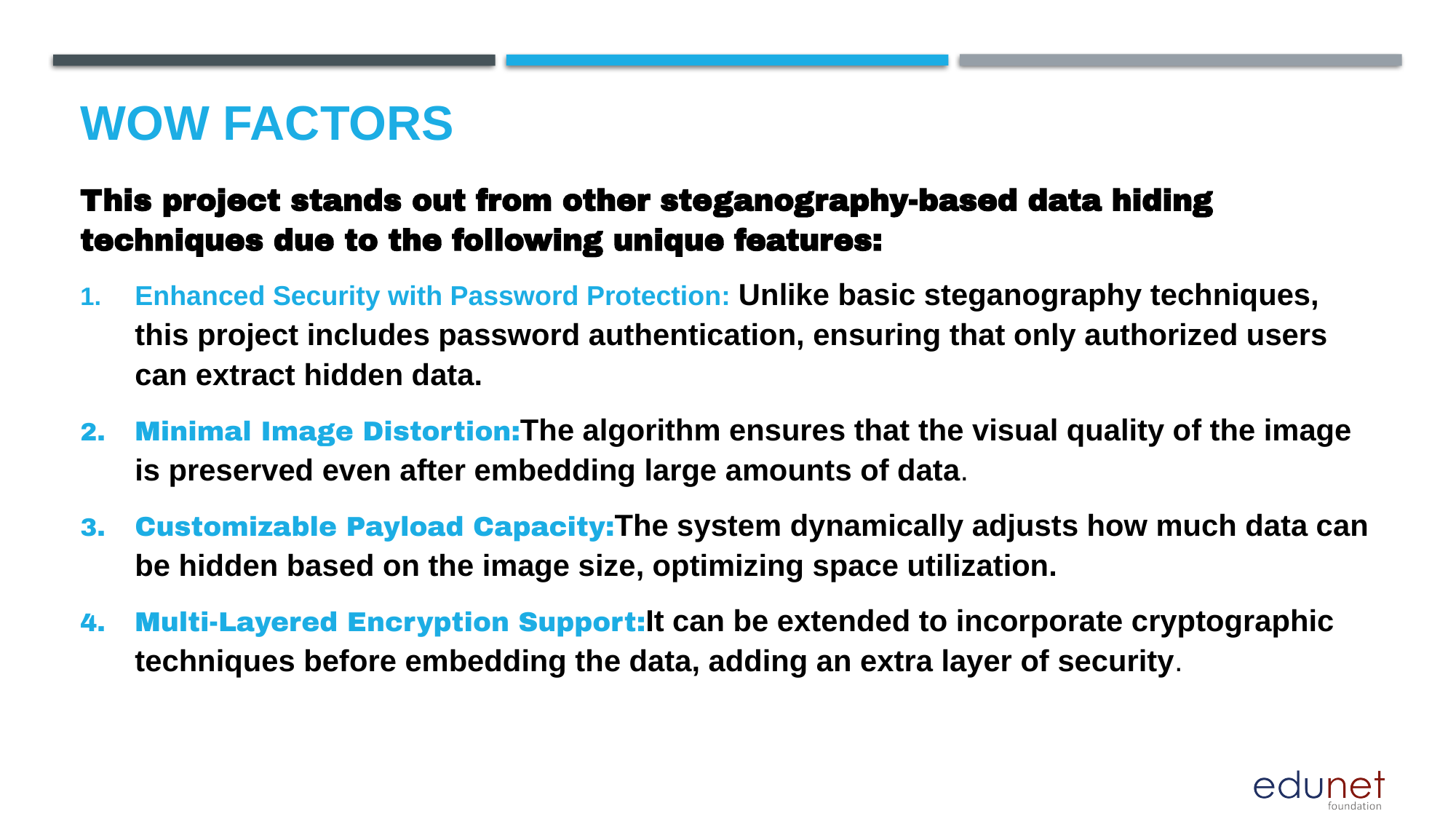

# Wow factors
This project stands out from other steganography-based data hiding techniques due to the following unique features:
Enhanced Security with Password Protection: Unlike basic steganography techniques, this project includes password authentication, ensuring that only authorized users can extract hidden data.
Minimal Image Distortion:The algorithm ensures that the visual quality of the image is preserved even after embedding large amounts of data.
Customizable Payload Capacity:The system dynamically adjusts how much data can be hidden based on the image size, optimizing space utilization.
Multi-Layered Encryption Support:It can be extended to incorporate cryptographic techniques before embedding the data, adding an extra layer of security.